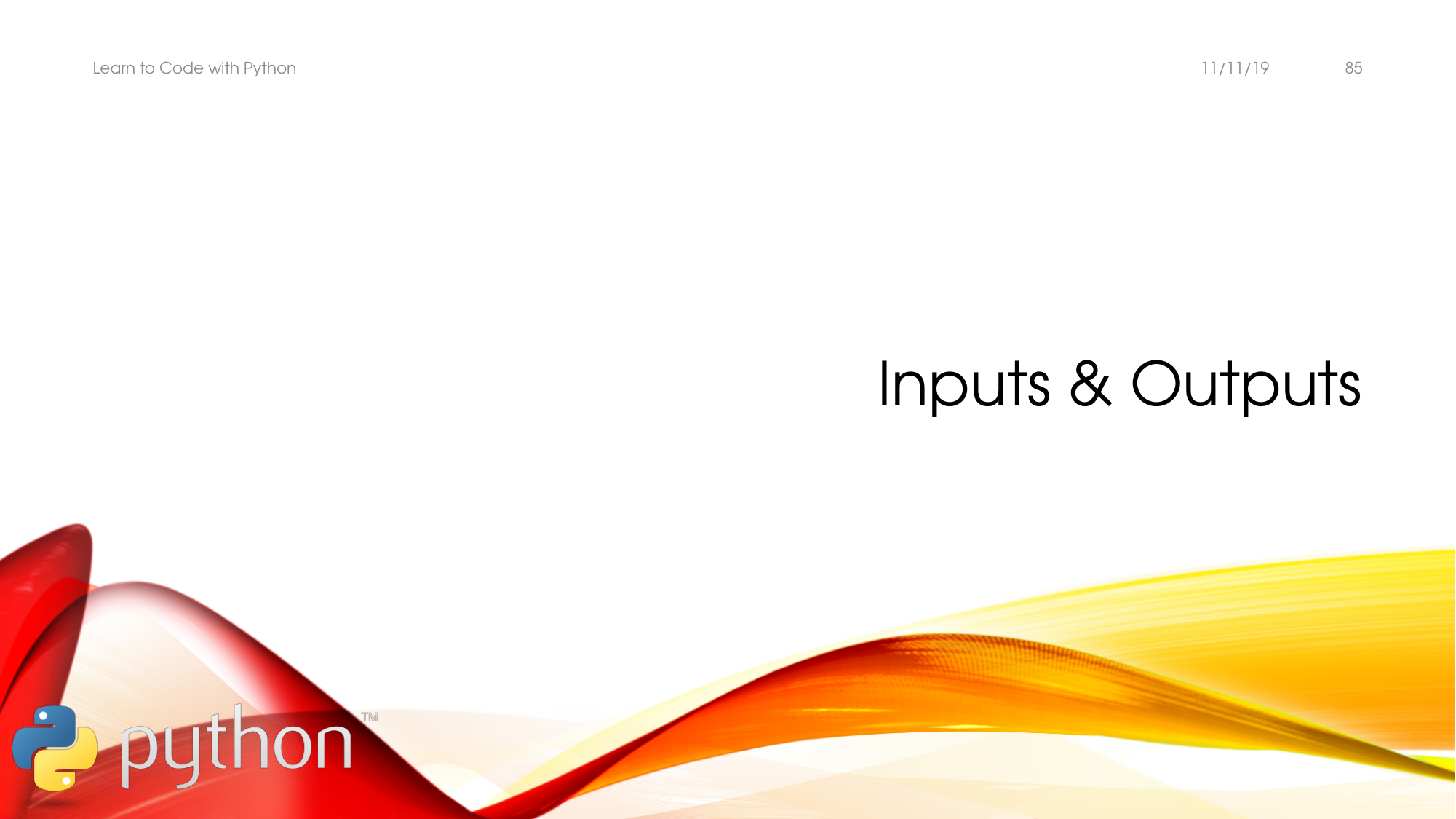

11/11/19
85
Learn to Code with Python
# Inputs & Outputs